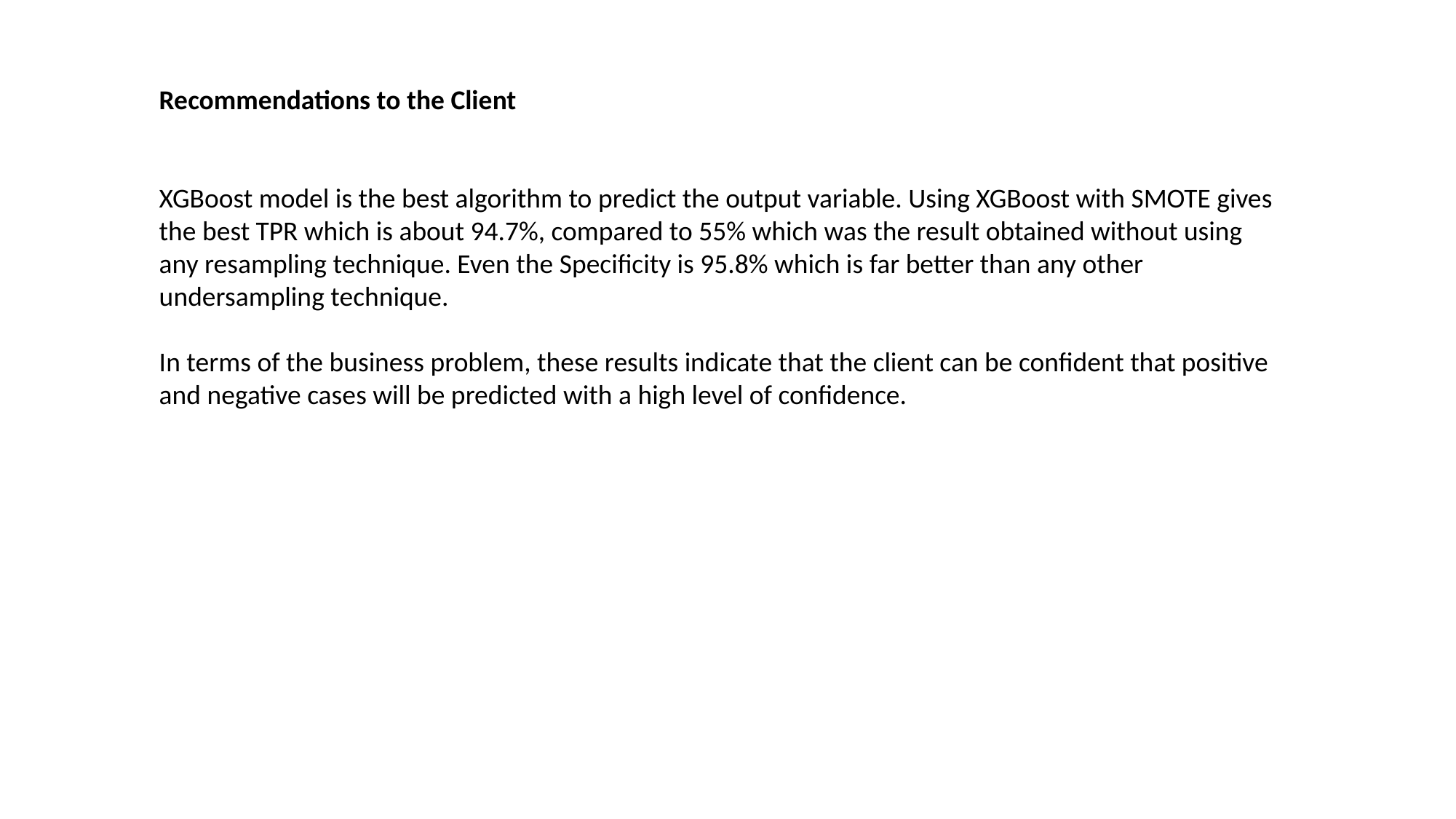

Recommendations to the Client

XGBoost model is the best algorithm to predict the output variable. Using XGBoost with SMOTE gives the best TPR which is about 94.7%, compared to 55% which was the result obtained without using any resampling technique. Even the Specificity is 95.8% which is far better than any other undersampling technique.

In terms of the business problem, these results indicate that the client can be confident that positive and negative cases will be predicted with a high level of confidence.